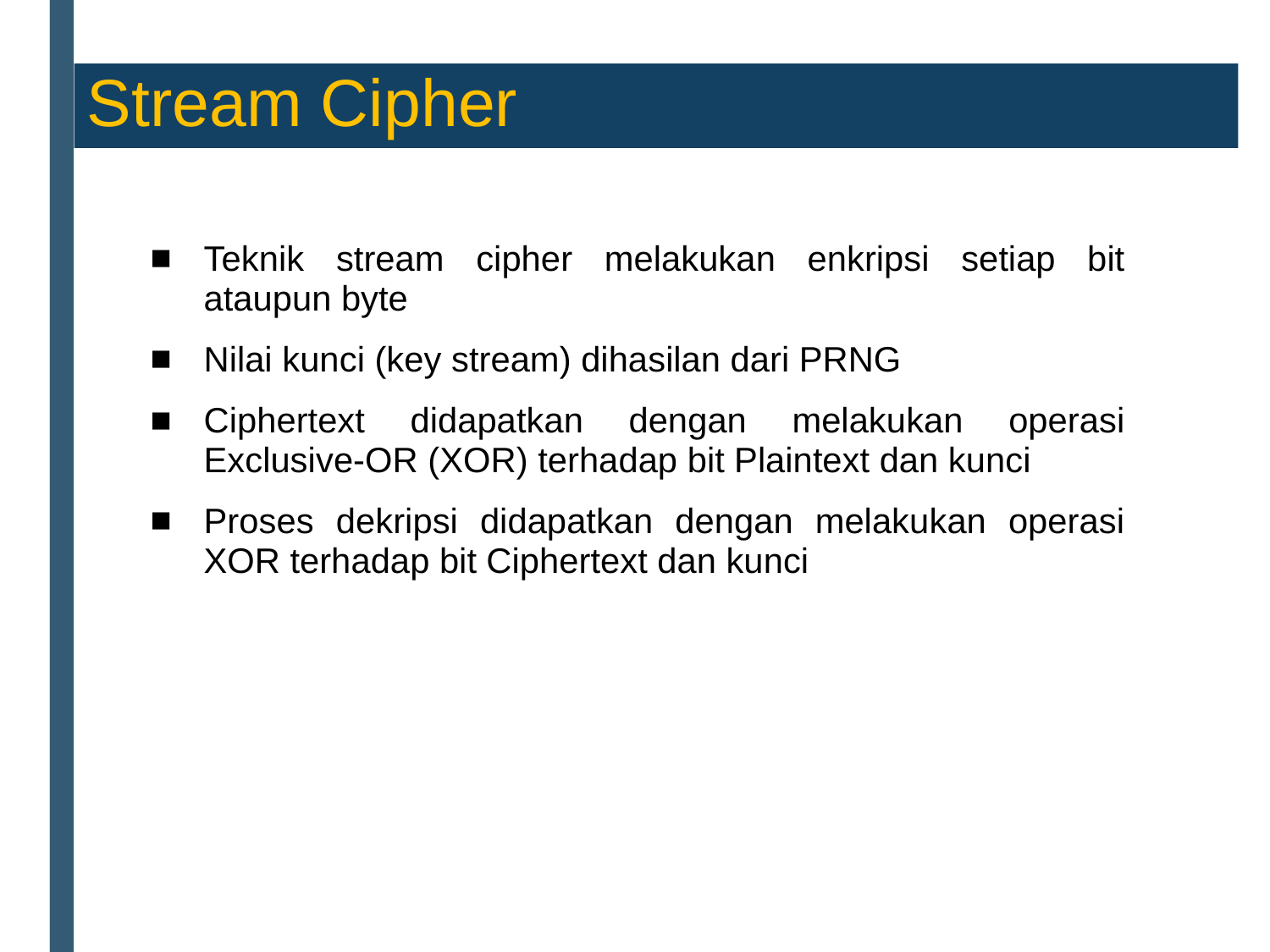

Stream Cipher
Teknik stream cipher melakukan enkripsi setiap bit ataupun byte
Nilai kunci (key stream) dihasilan dari PRNG
Ciphertext didapatkan dengan melakukan operasi Exclusive-OR (XOR) terhadap bit Plaintext dan kunci
Proses dekripsi didapatkan dengan melakukan operasi XOR terhadap bit Ciphertext dan kunci